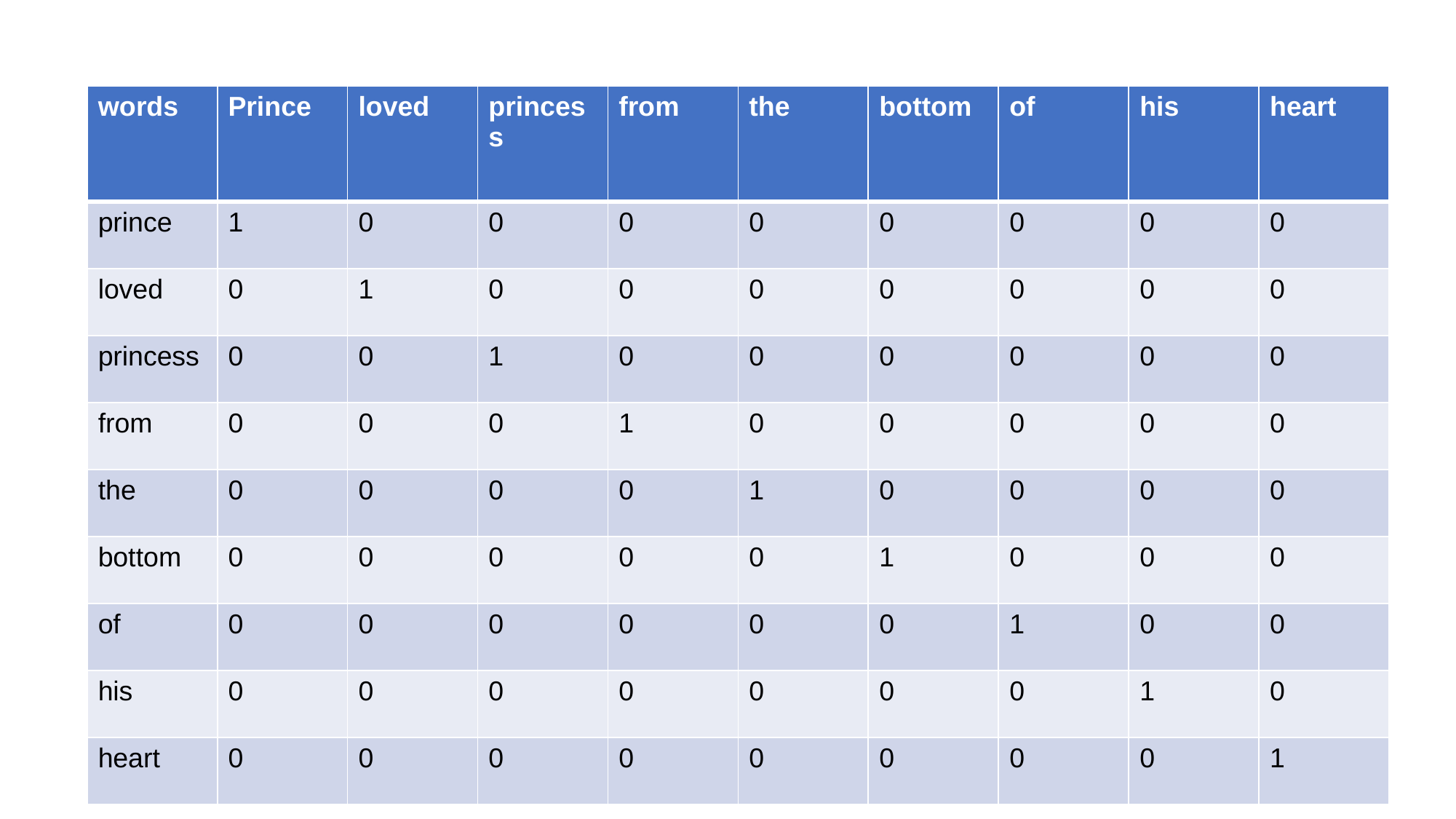

| words | Prince | loved | princess | from | the | bottom | of | his | heart |
| --- | --- | --- | --- | --- | --- | --- | --- | --- | --- |
| prince | 1 | 0 | 0 | 0 | 0 | 0 | 0 | 0 | 0 |
| loved | 0 | 1 | 0 | 0 | 0 | 0 | 0 | 0 | 0 |
| princess | 0 | 0 | 1 | 0 | 0 | 0 | 0 | 0 | 0 |
| from | 0 | 0 | 0 | 1 | 0 | 0 | 0 | 0 | 0 |
| the | 0 | 0 | 0 | 0 | 1 | 0 | 0 | 0 | 0 |
| bottom | 0 | 0 | 0 | 0 | 0 | 1 | 0 | 0 | 0 |
| of | 0 | 0 | 0 | 0 | 0 | 0 | 1 | 0 | 0 |
| his | 0 | 0 | 0 | 0 | 0 | 0 | 0 | 1 | 0 |
| heart | 0 | 0 | 0 | 0 | 0 | 0 | 0 | 0 | 1 |